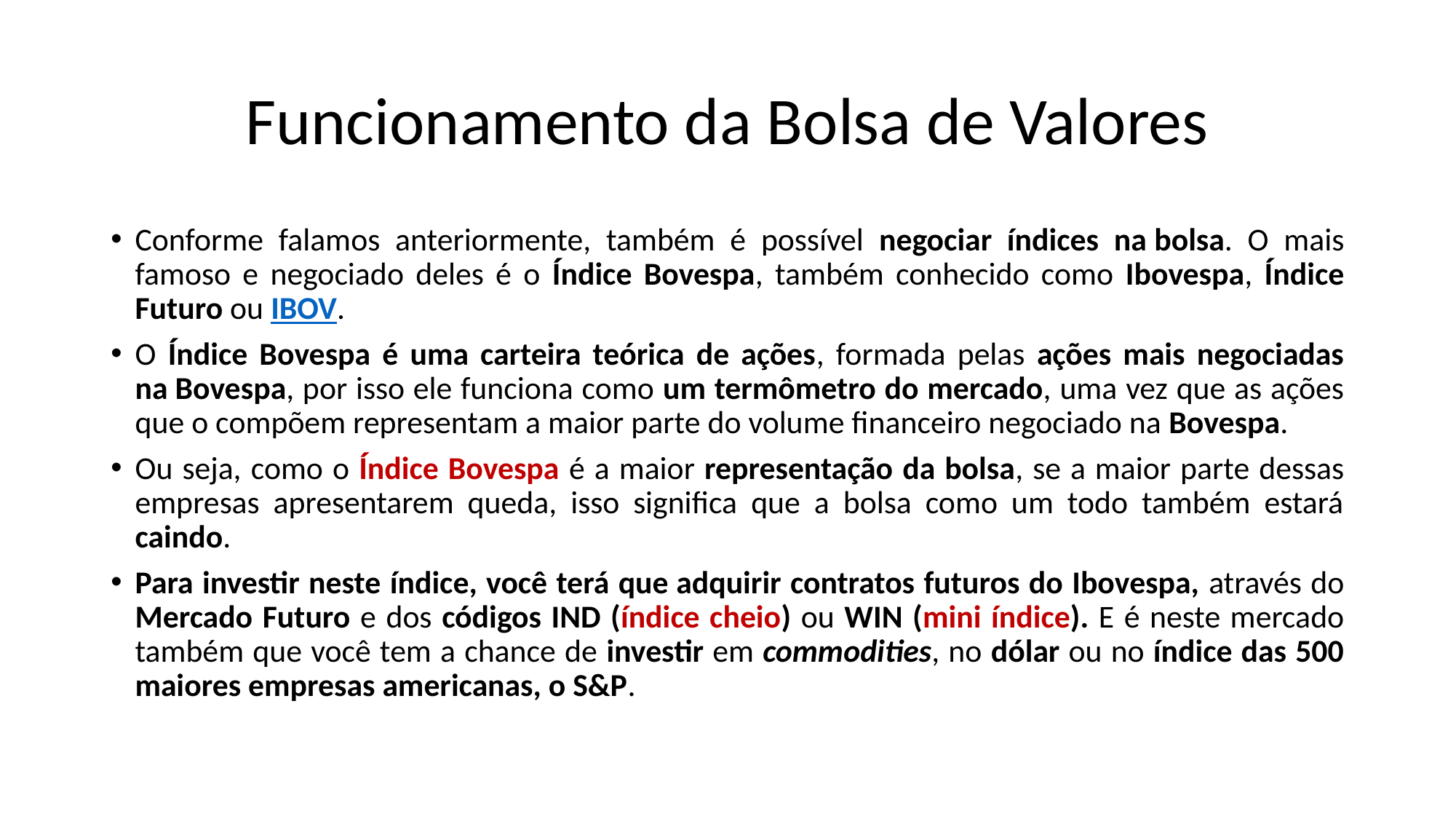

# Funcionamento da Bolsa de Valores
Conforme falamos anteriormente, também é possível negociar índices na bolsa. O mais famoso e negociado deles é o Índice Bovespa, também conhecido como Ibovespa, Índice Futuro ou IBOV.
O Índice Bovespa é uma carteira teórica de ações, formada pelas ações mais negociadas na Bovespa, por isso ele funciona como um termômetro do mercado, uma vez que as ações que o compõem representam a maior parte do volume financeiro negociado na Bovespa.
Ou seja, como o Índice Bovespa é a maior representação da bolsa, se a maior parte dessas empresas apresentarem queda, isso significa que a bolsa como um todo também estará caindo.
Para investir neste índice, você terá que adquirir contratos futuros do Ibovespa, através do Mercado Futuro e dos códigos IND (índice cheio) ou WIN (mini índice). E é neste mercado também que você tem a chance de investir em commodities, no dólar ou no índice das 500 maiores empresas americanas, o S&P.